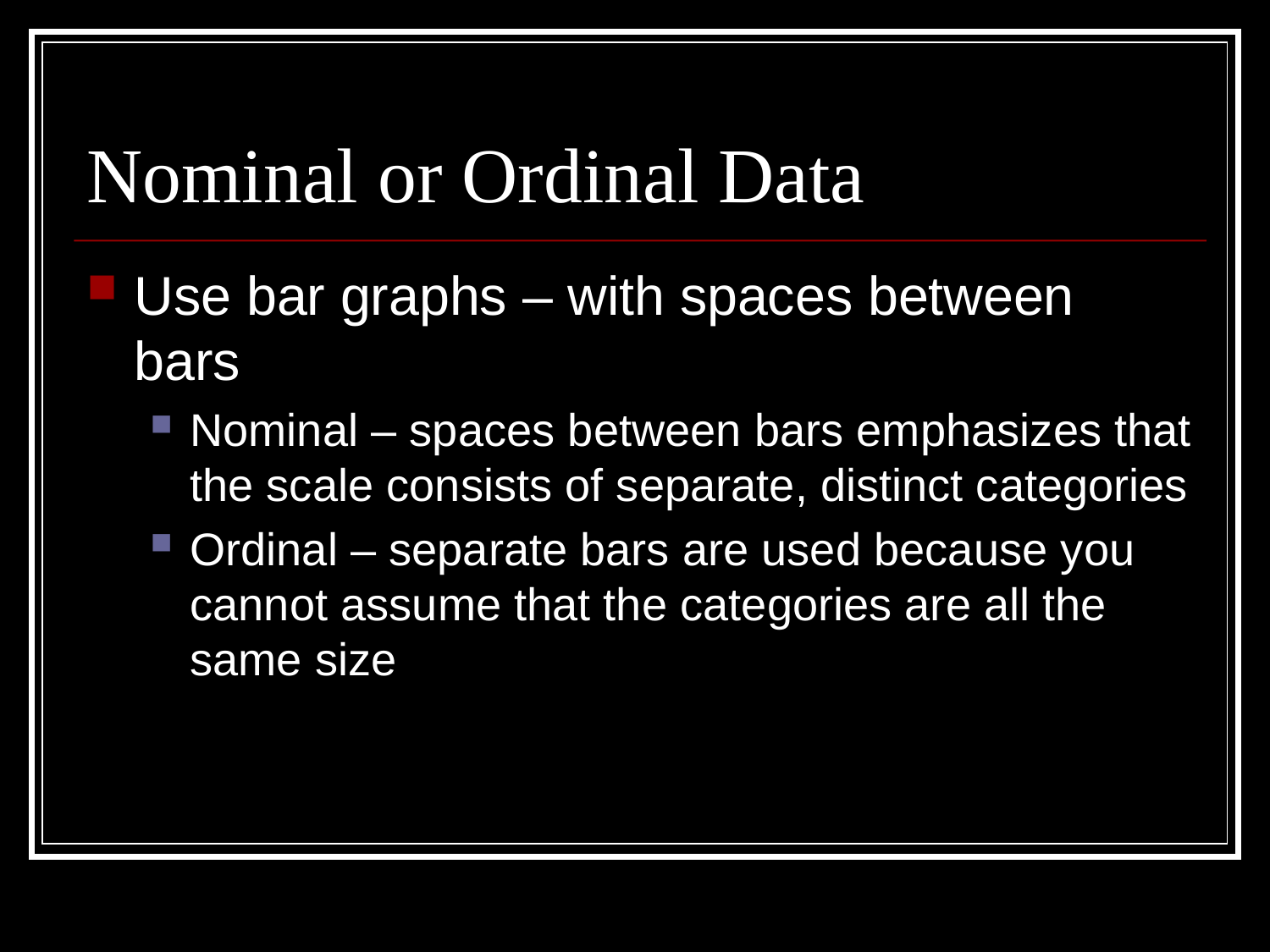

# Nominal or Ordinal Data
Use bar graphs – with spaces between bars
Nominal – spaces between bars emphasizes that the scale consists of separate, distinct categories
Ordinal – separate bars are used because you cannot assume that the categories are all the same size